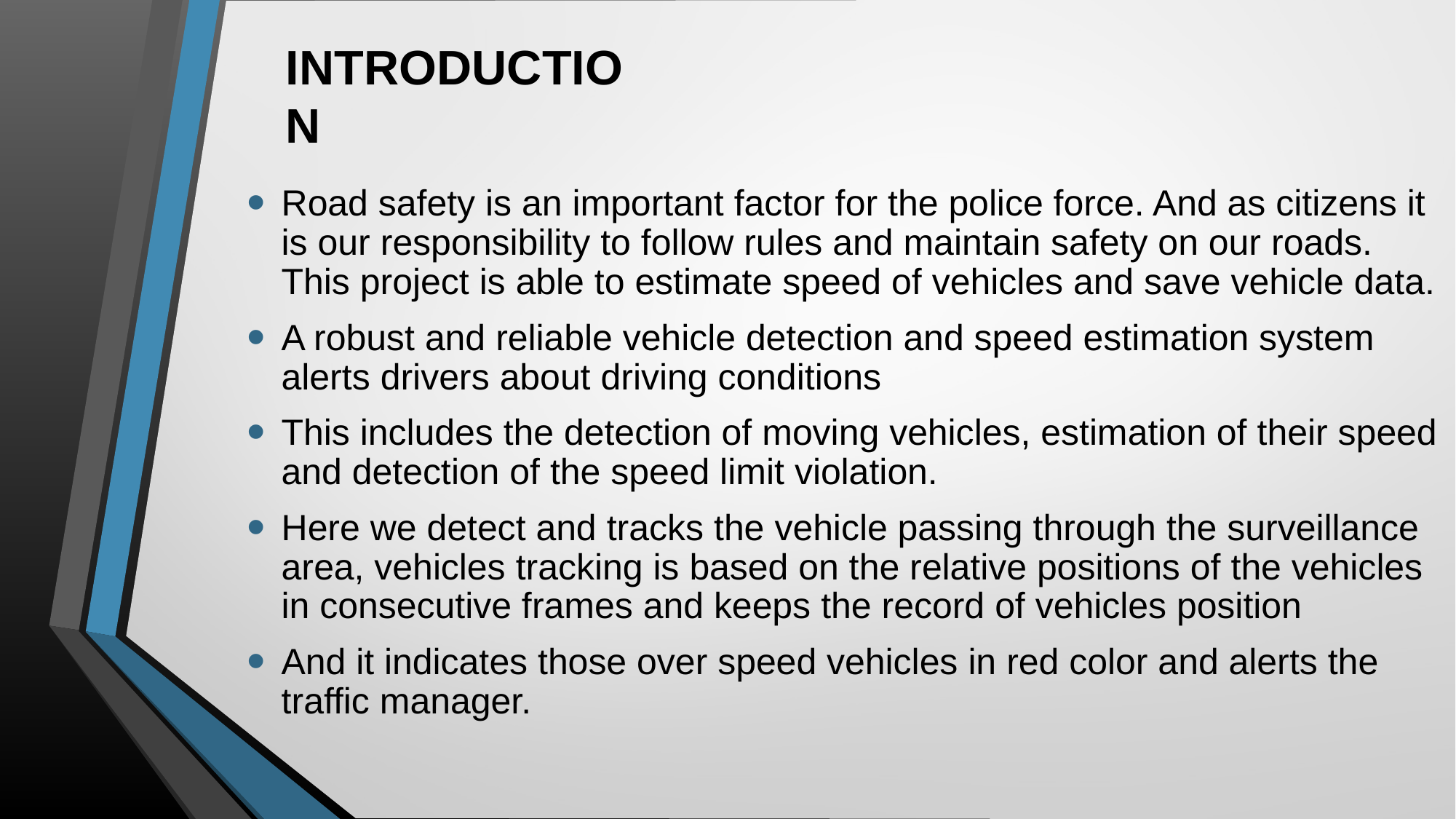

# INTRODUCTION
Road safety is an important factor for the police force. And as citizens it is our responsibility to follow rules and maintain safety on our roads. This project is able to estimate speed of vehicles and save vehicle data.
A robust and reliable vehicle detection and speed estimation system alerts drivers about driving conditions
This includes the detection of moving vehicles, estimation of their speed and detection of the speed limit violation.
Here we detect and tracks the vehicle passing through the surveillance area, vehicles tracking is based on the relative positions of the vehicles in consecutive frames and keeps the record of vehicles position
And it indicates those over speed vehicles in red color and alerts the traffic manager.